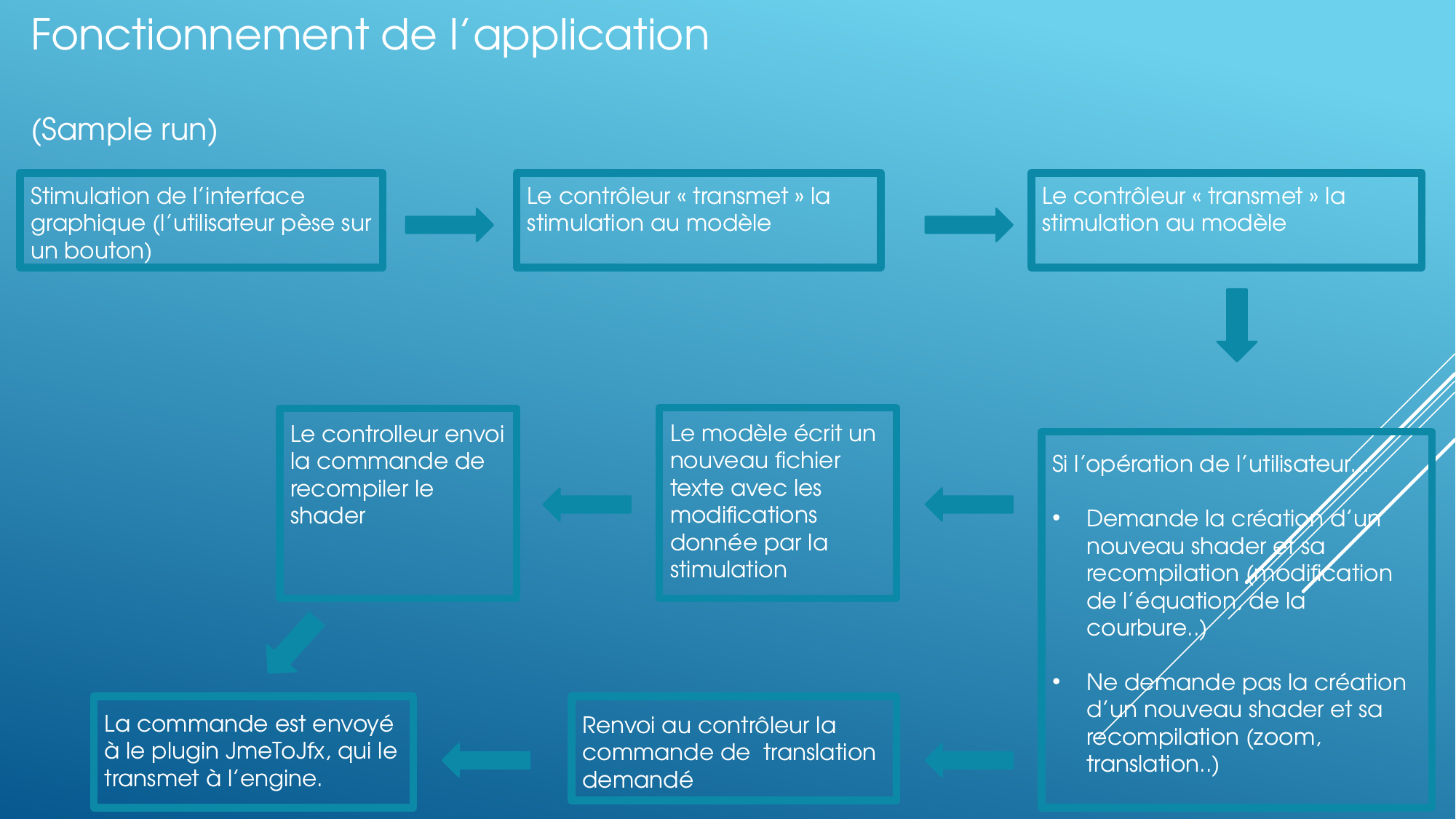

Fonctionnement de l’application

(Sample run)

Le contrôleur « transmet » la stimulation au modèle

Le contrôleur « transmet » la stimulation au modèle

Stimulation de l’interface  graphique (l’utilisateur pèse sur un bouton)

Le modèle écrit un nouveau fichier texte avec les modifications donnée par la stimulation

Le controlleur envoi la commande de recompiler le shader

Si l’opération de l’utilisateur…

Demande la création d’un nouveau shader et sa recompilation (modification de l’équation, de la courbure..)

Ne demande pas la création d’un nouveau shader et sa recompilation (zoom, translation..)

La commande est envoyé à le plugin JmeToJfx, qui le transmet à l’engine.

Renvoi au contrôleur la commande de  translation demandé